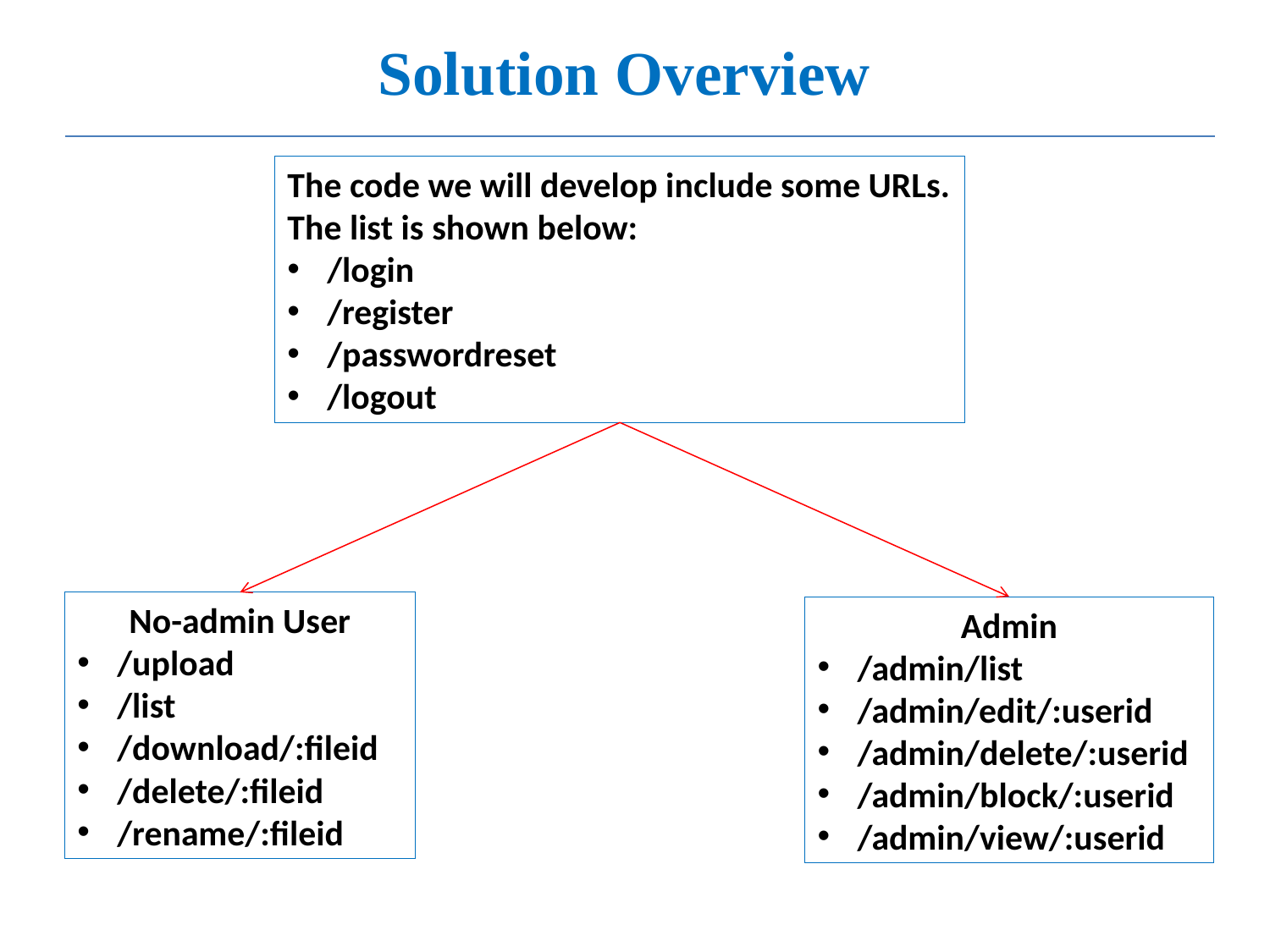

# Solution Overview
The code we will develop include some URLs.
The list is shown below:
/login
/register
/passwordreset
/logout
No-admin User
/upload
/list
/download/:fileid
/delete/:fileid
/rename/:fileid
Admin
/admin/list
/admin/edit/:userid
/admin/delete/:userid
/admin/block/:userid
/admin/view/:userid